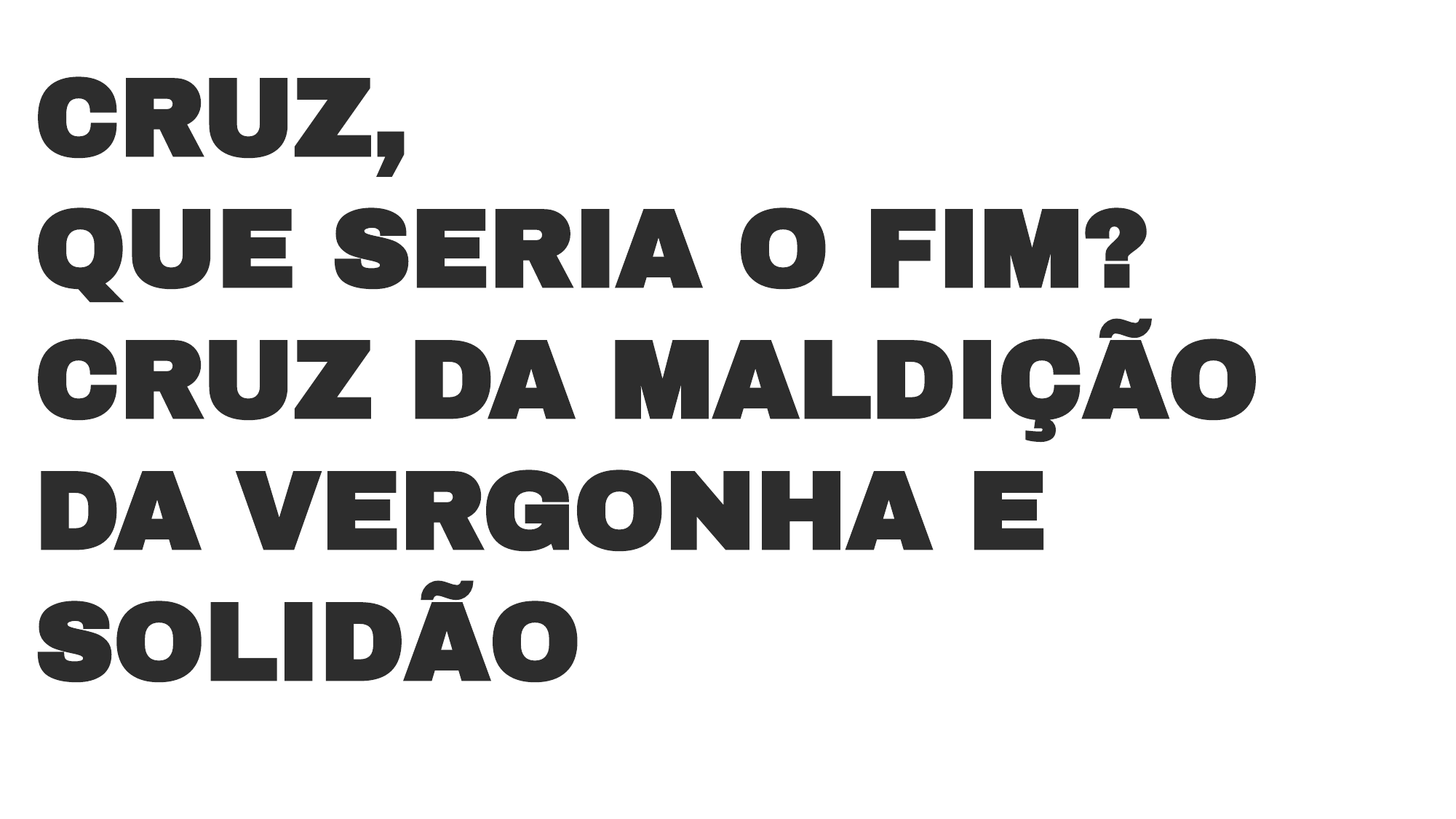

CRUZ,
QUE SERIA O FIM?
CRUZ DA MALDIÇÃO
DA VERGONHA E SOLIDÃO